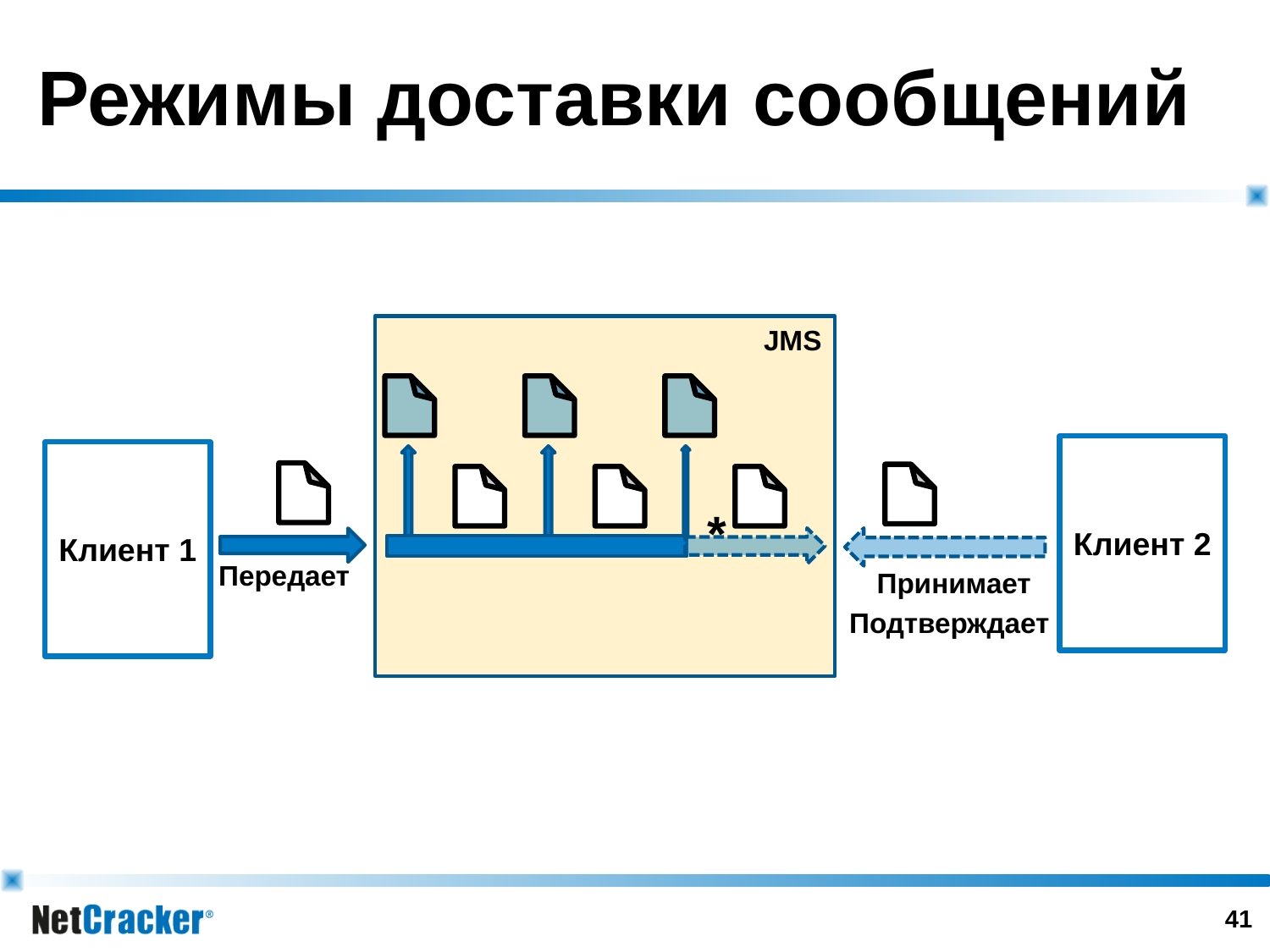

# Режимы доставки сообщений

JMS

Клиент 2
Клиент 1

*

Передает
Принимает
Подтверждает
41